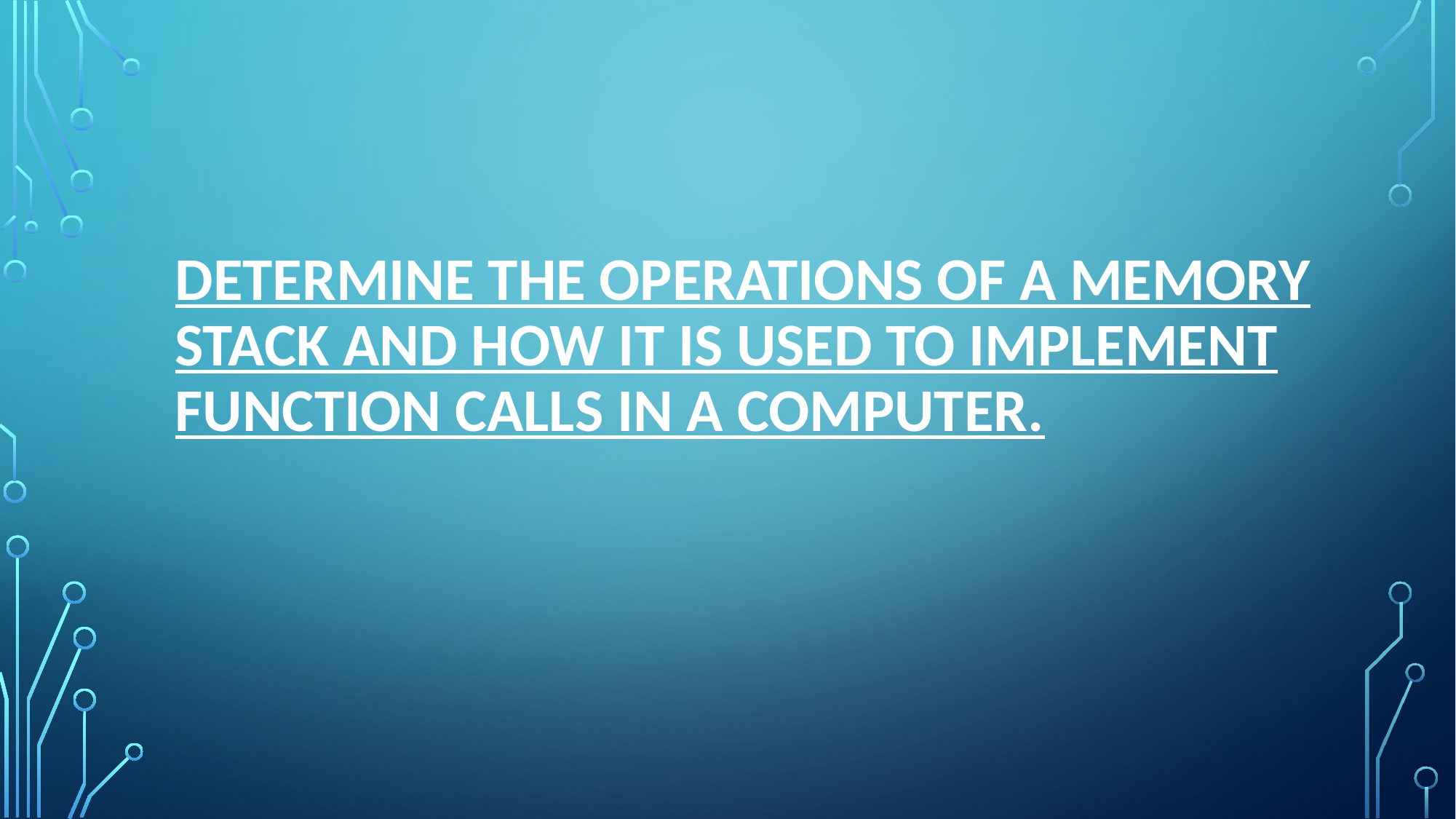

# Determine the operations of a memory stack and how it is used to implement function calls in a computer.